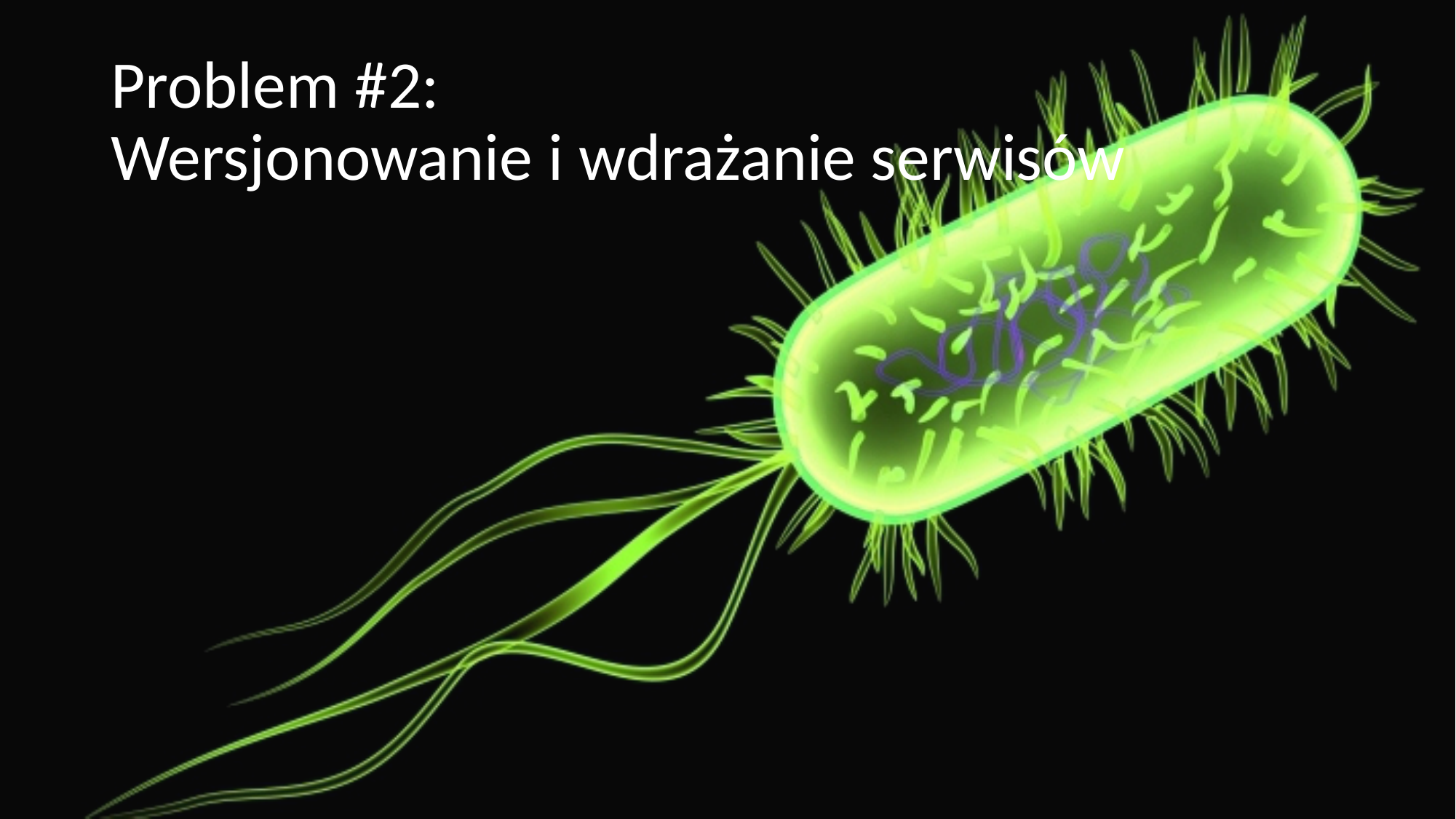

# Problem #2: Wersjonowanie i wdrażanie serwisów